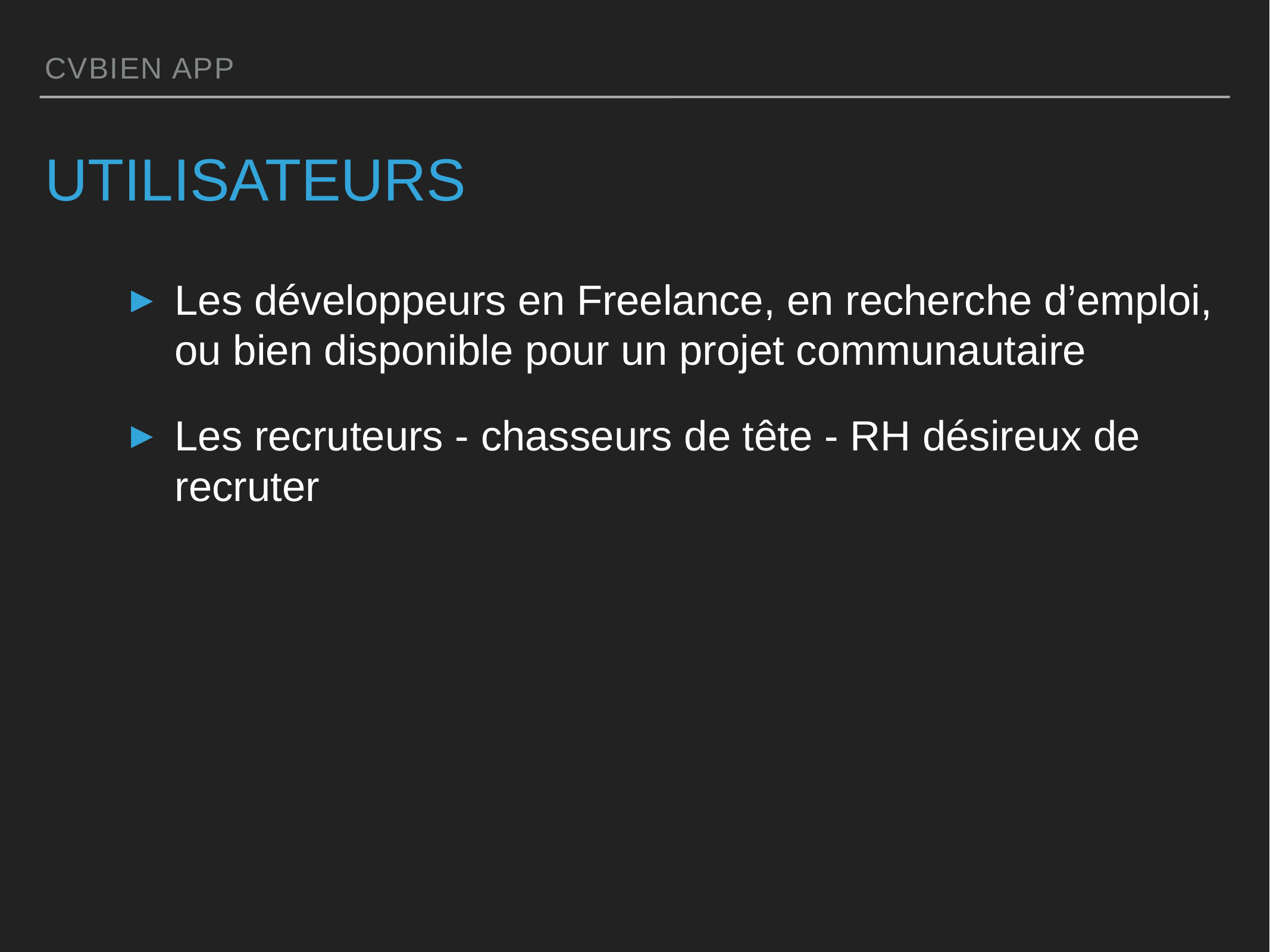

CVBien APP
# Utilisateurs
Les développeurs en Freelance, en recherche d’emploi, ou bien disponible pour un projet communautaire
Les recruteurs - chasseurs de tête - RH désireux de recruter